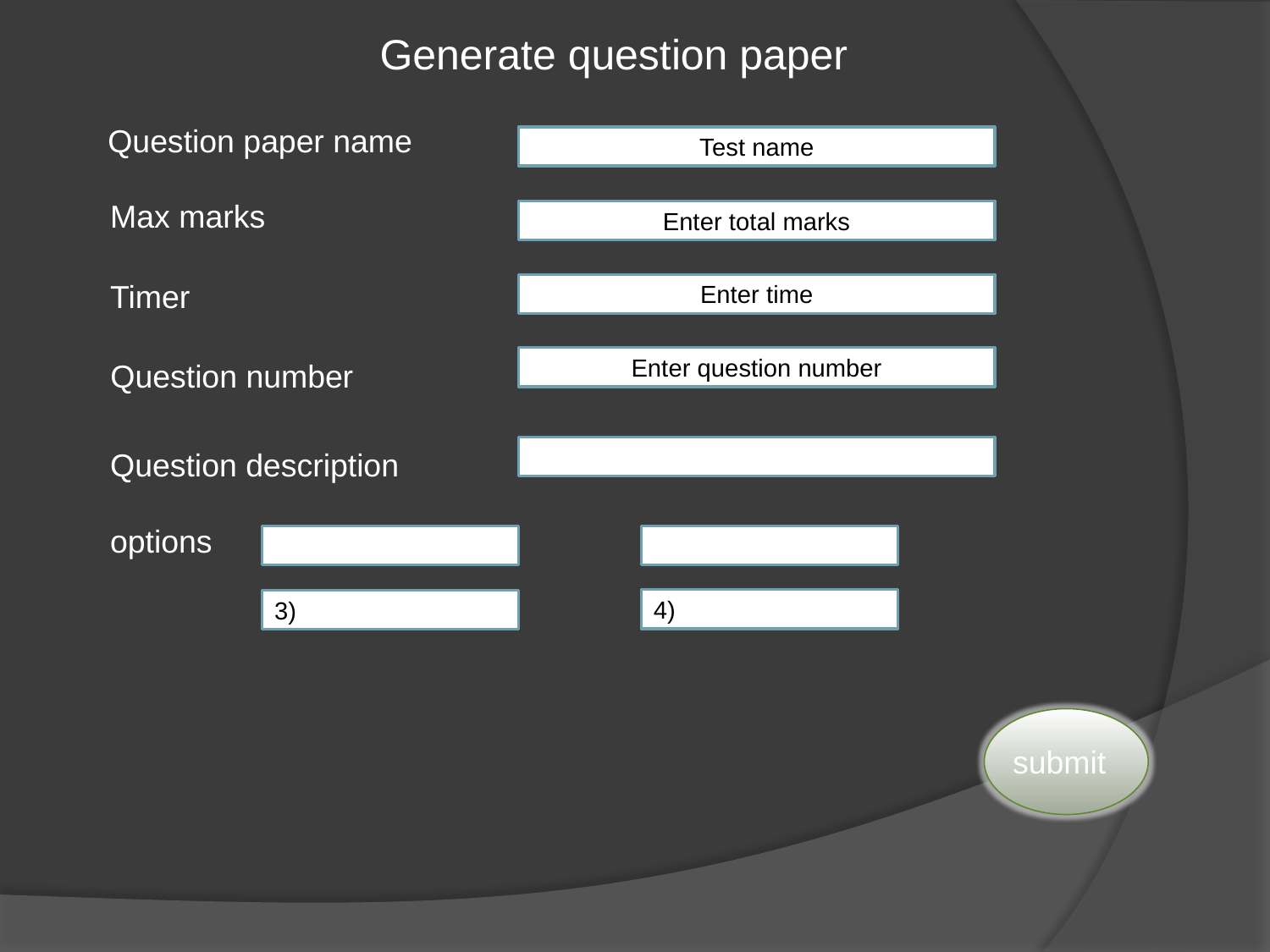

Generate question paper
Question paper name
Test name
Max marks
Enter total marks
Timer
Enter time
Enter question number
Question number

Question description
Write your question
options

1)
2)
4)
3)

submit